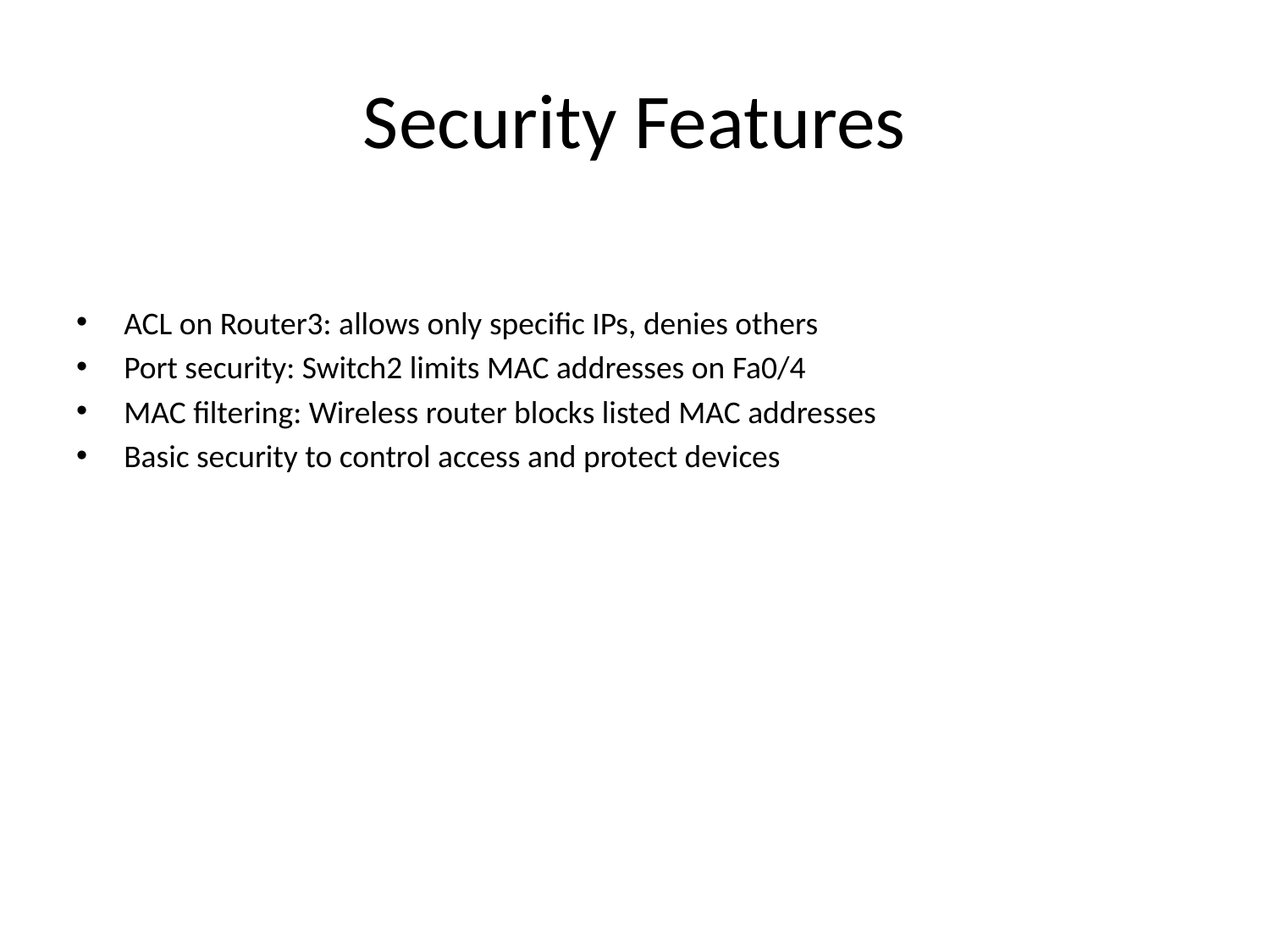

# Security Features

ACL on Router3: allows only specific IPs, denies others
Port security: Switch2 limits MAC addresses on Fa0/4
MAC filtering: Wireless router blocks listed MAC addresses
Basic security to control access and protect devices